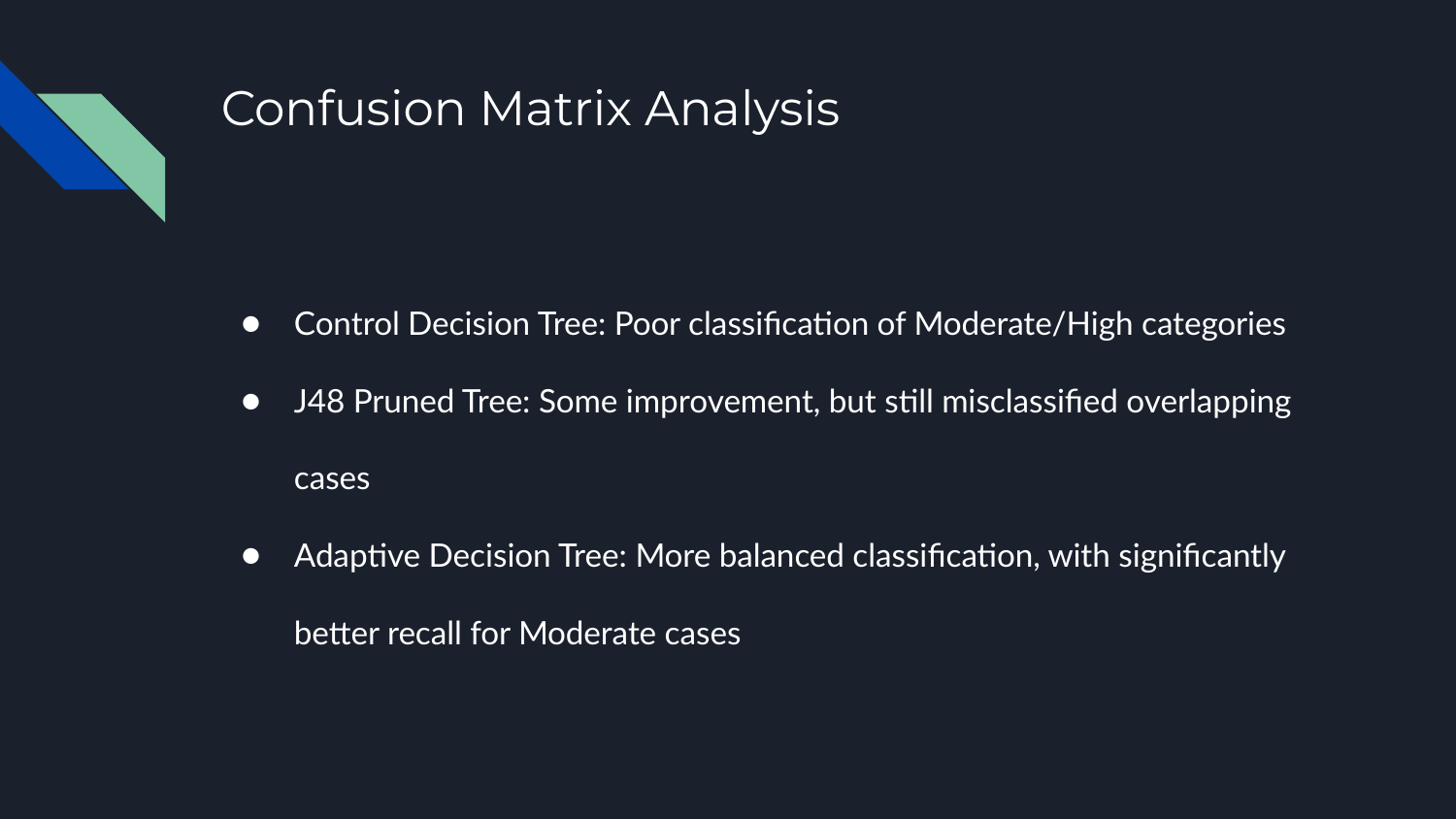

# Confusion Matrix Analysis
Control Decision Tree: Poor classification of Moderate/High categories
J48 Pruned Tree: Some improvement, but still misclassified overlapping cases
Adaptive Decision Tree: More balanced classification, with significantly better recall for Moderate cases